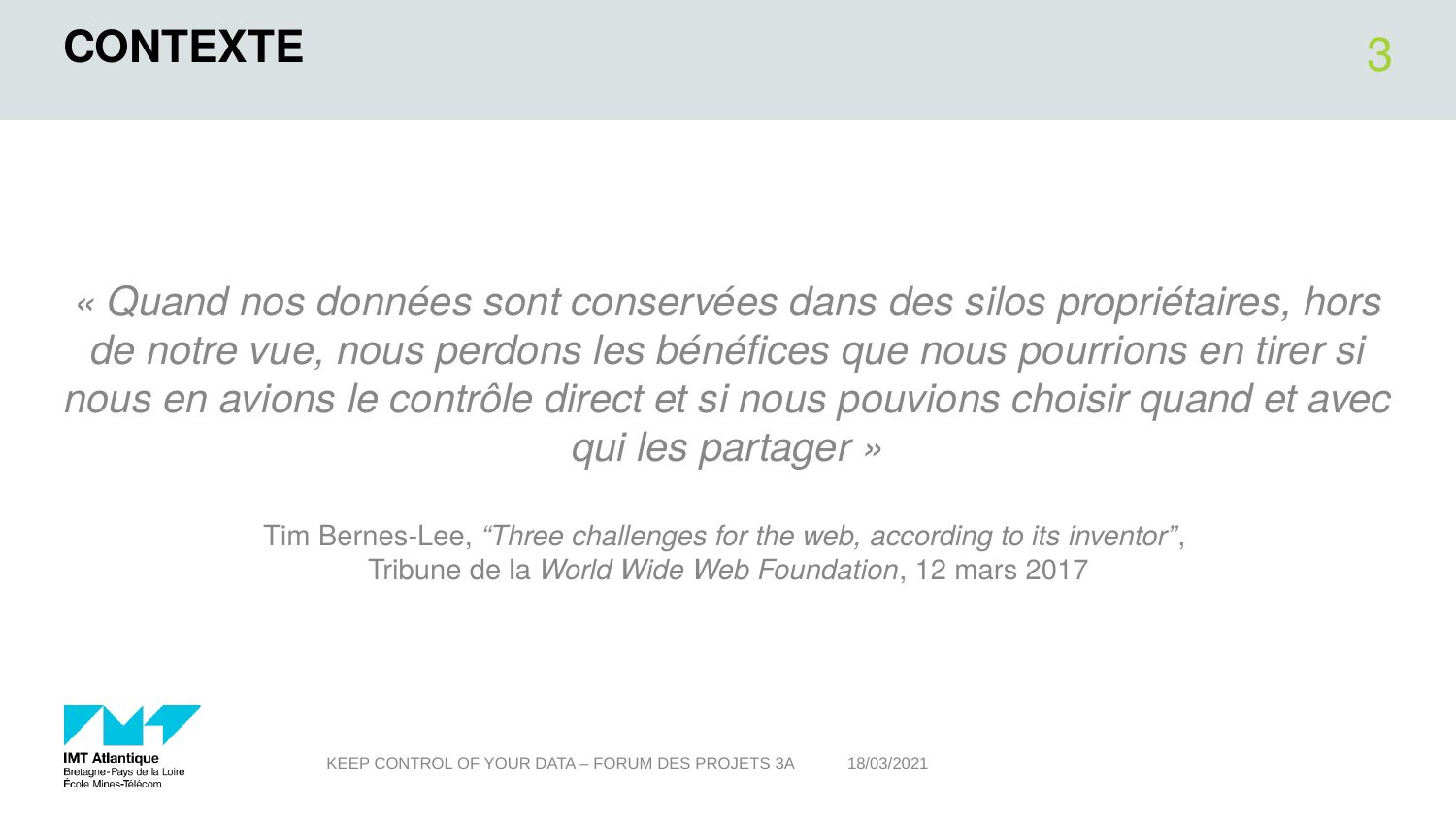

# Contexte
3

« Quand nos données sont conservées dans des silos propriétaires, hors de notre vue, nous perdons les bénéfices que nous pourrions en tirer si nous en avions le contrôle direct et si nous pouvions choisir quand et avec qui les partager »

Tim Bernes-Lee, “Three challenges for the web, according to its inventor”,
Tribune de la World Wide Web Foundation, 12 mars 2017
Keep Control of your Data – Forum des projets 3A
18/03/2021